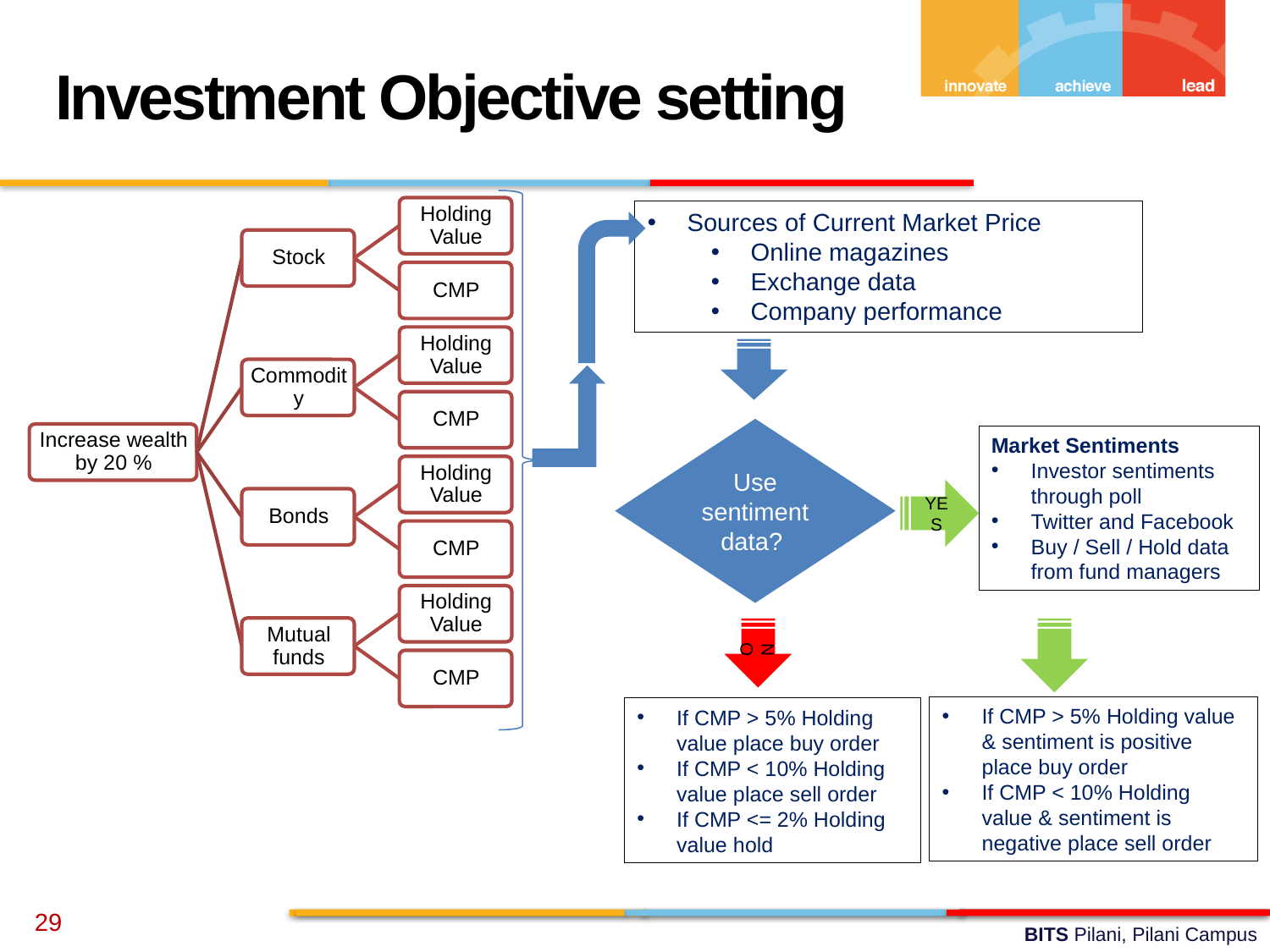

Investment Objective setting

Increase wealth by 20 %

Stock

Holding Value

CMP

Commodity

Holding Value

CMP

Bonds

Holding Value

CMP

Mutual funds

Holding Value

CMP
Sources of Current Market Price
Online magazines
Exchange data
Company performance

Use sentiment data?
Market Sentiments
Investor sentiments through poll
Twitter and Facebook
Buy / Sell / Hold data from fund managers
YES
NO

If CMP > 5% Holding value & sentiment is positive place buy order
If CMP < 10% Holding value & sentiment is negative place sell order
If CMP > 5% Holding value place buy order
If CMP < 10% Holding value place sell order
If CMP <= 2% Holding value hold

29